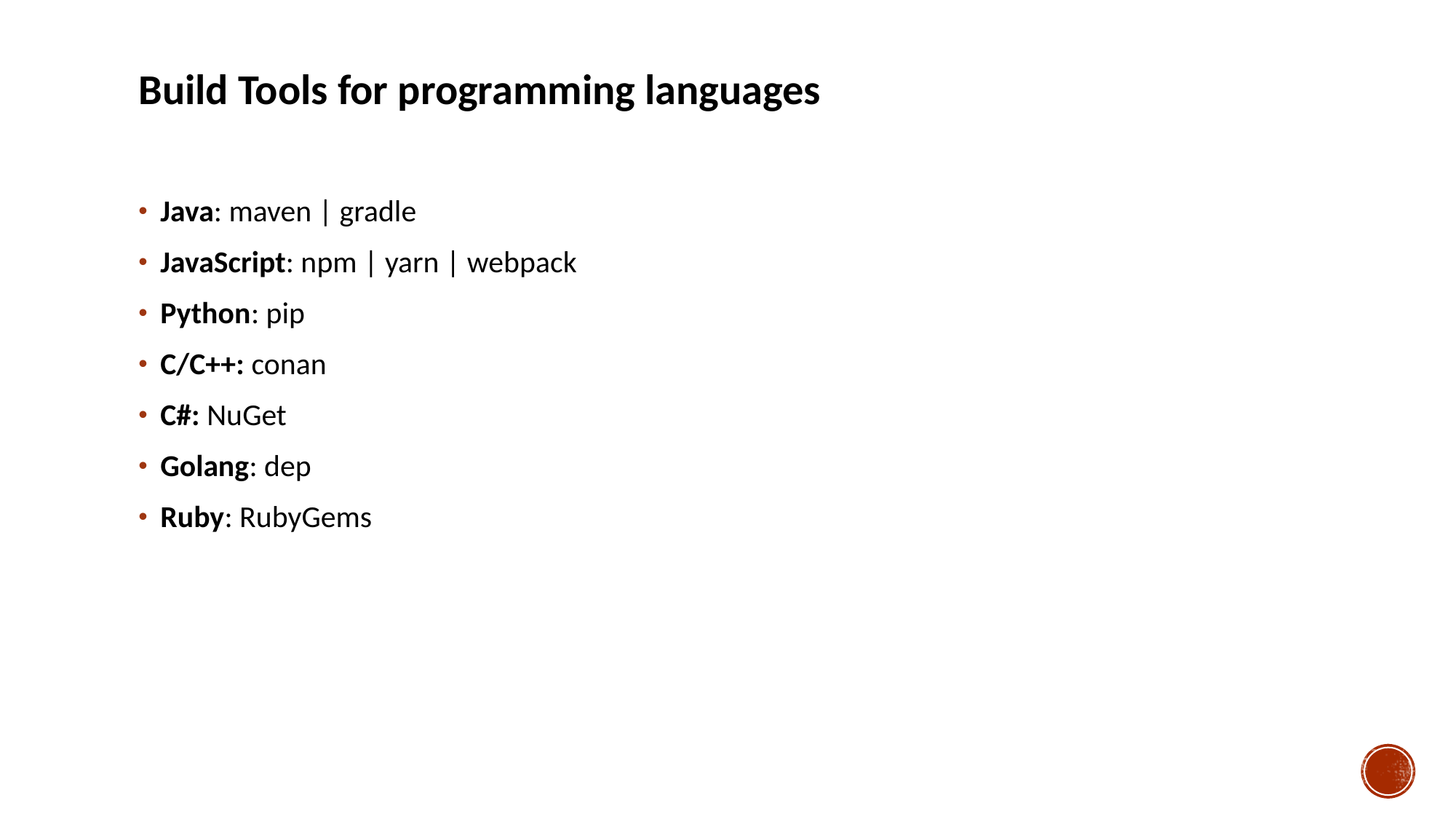

Build Tools for programming languages

Java: maven | gradle
JavaScript: npm | yarn | webpack
Python: pip
C/C++: conan
C#: NuGet
Golang: dep
Ruby: RubyGems